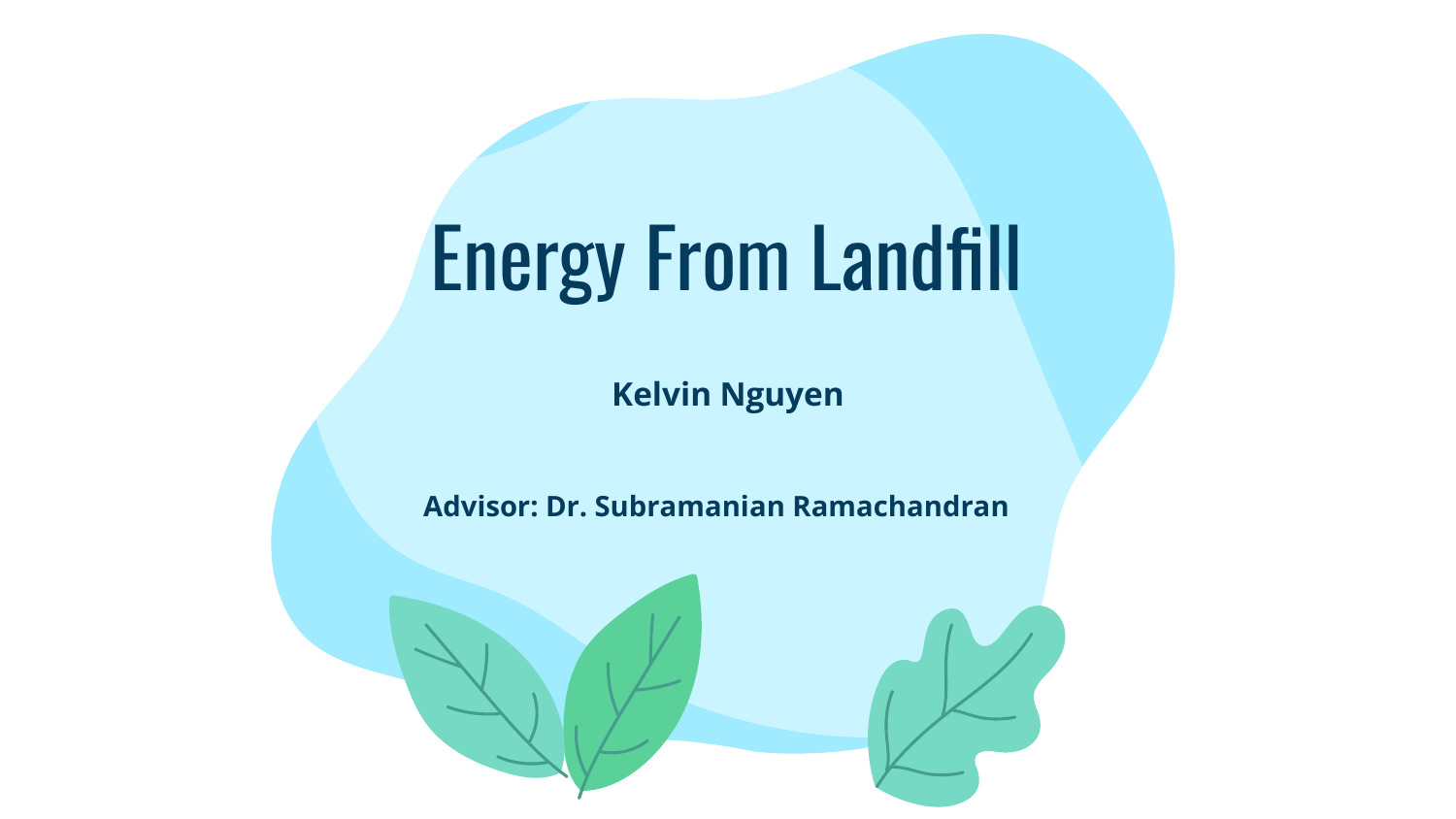

# Energy From Landfill

Kelvin Nguyen
Advisor: Dr. Subramanian Ramachandran